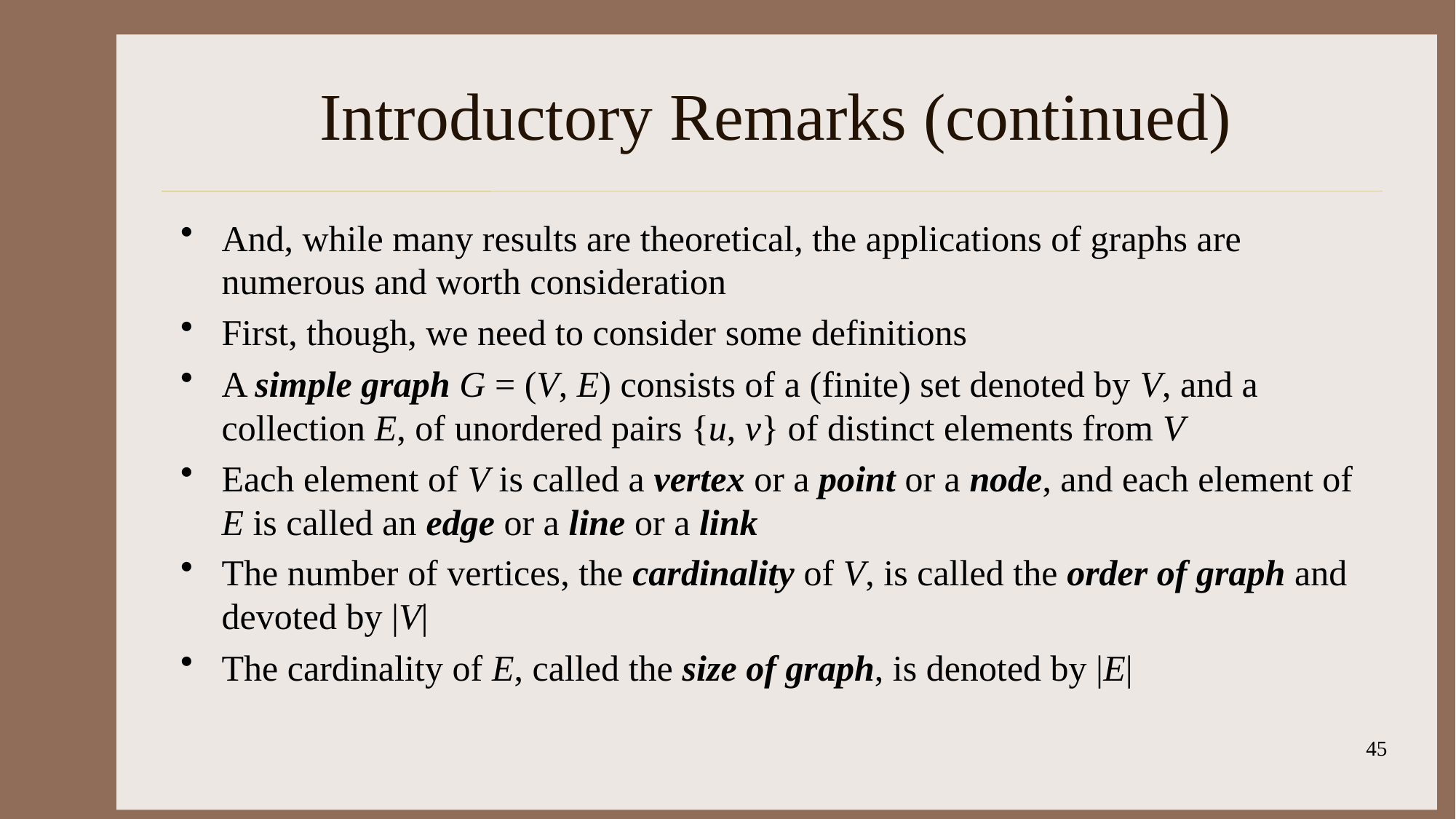

# Introductory Remarks (continued)
And, while many results are theoretical, the applications of graphs are numerous and worth consideration
First, though, we need to consider some definitions
A simple graph G = (V, E) consists of a (finite) set denoted by V, and a collection E, of unordered pairs {u, v} of distinct elements from V
Each element of V is called a vertex or a point or a node, and each element of E is called an edge or a line or a link
The number of vertices, the cardinality of V, is called the order of graph and devoted by |V|
The cardinality of E, called the size of graph, is denoted by |E|
45